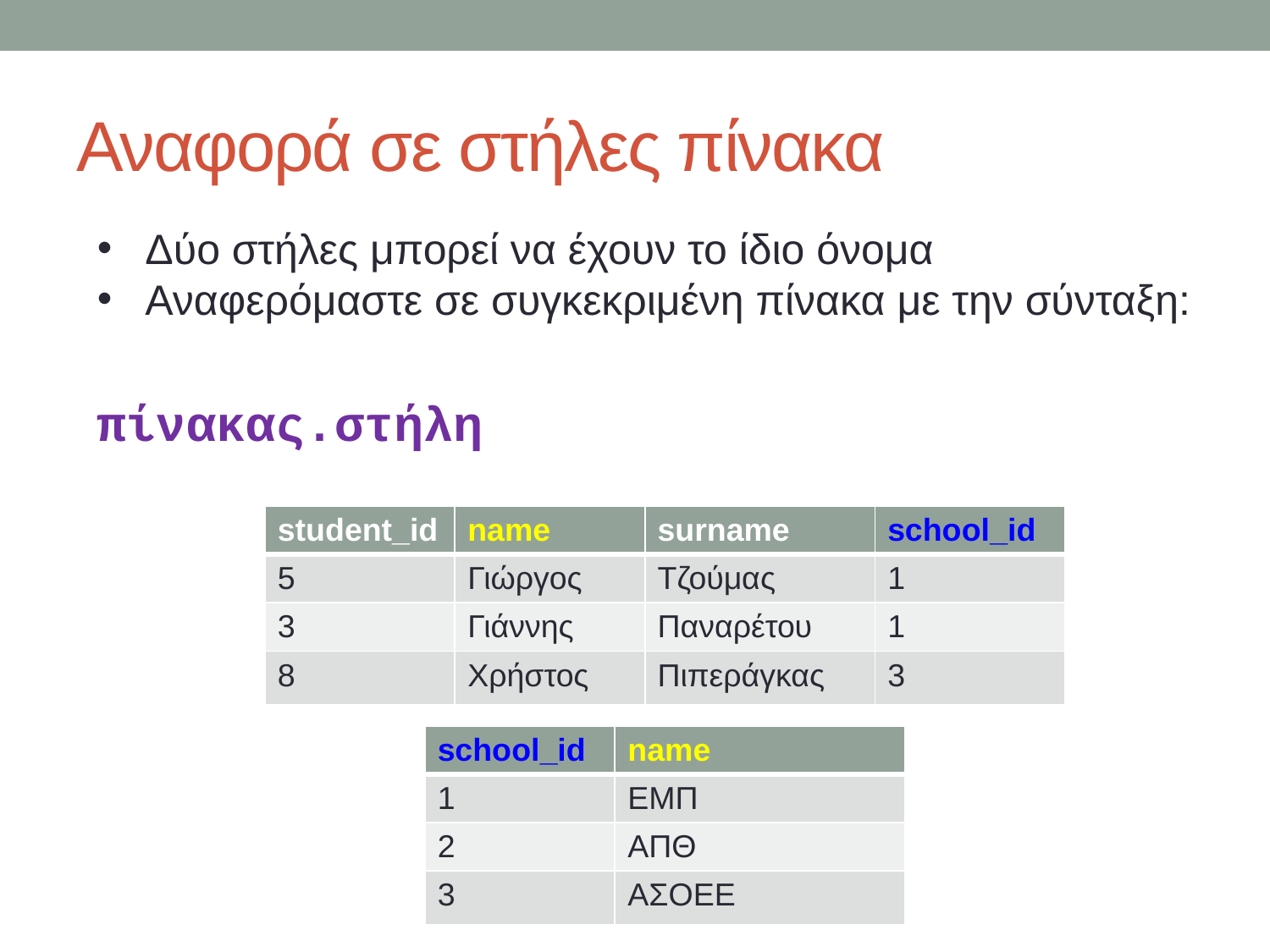

# Αναφορά σε στήλες πίνακα
Δύο στήλες μπορεί να έχουν το ίδιο όνομα
Αναφερόμαστε σε συγκεκριμένη πίνακα με την σύνταξη:

πίνακας.στήλη
| student\_id | name | surname | school\_id |
| --- | --- | --- | --- |
| 5 | Γιώργος | Τζούμας | 1 |
| 3 | Γιάννης | Παναρέτου | 1 |
| 8 | Χρήστος | Πιπεράγκας | 3 |
| school\_id | name |
| --- | --- |
| 1 | ΕΜΠ |
| 2 | ΑΠΘ |
| 3 | ΑΣΟΕΕ |